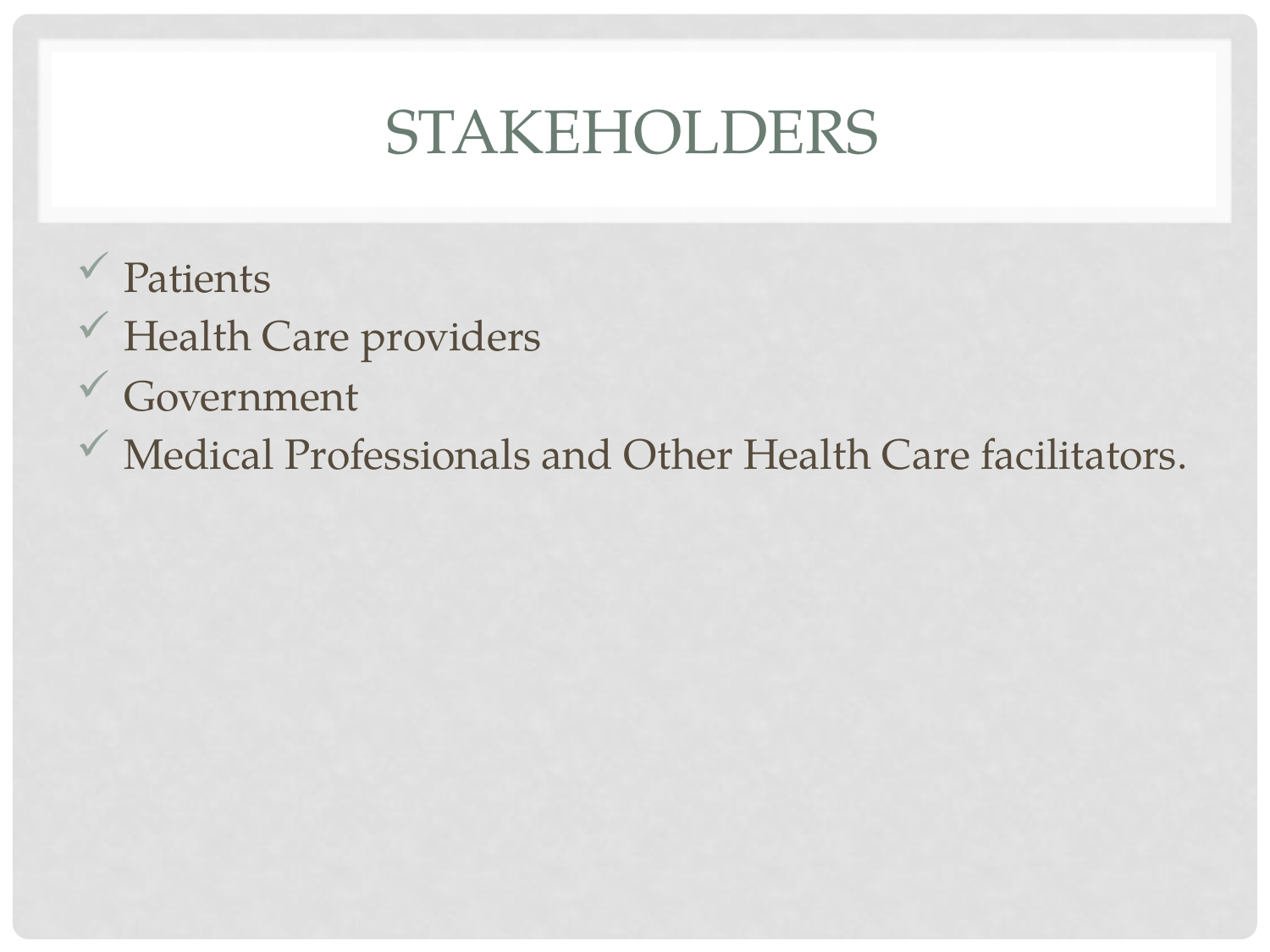

# Stakeholders
Patients
Health Care providers
Government
Medical Professionals and Other Health Care facilitators.